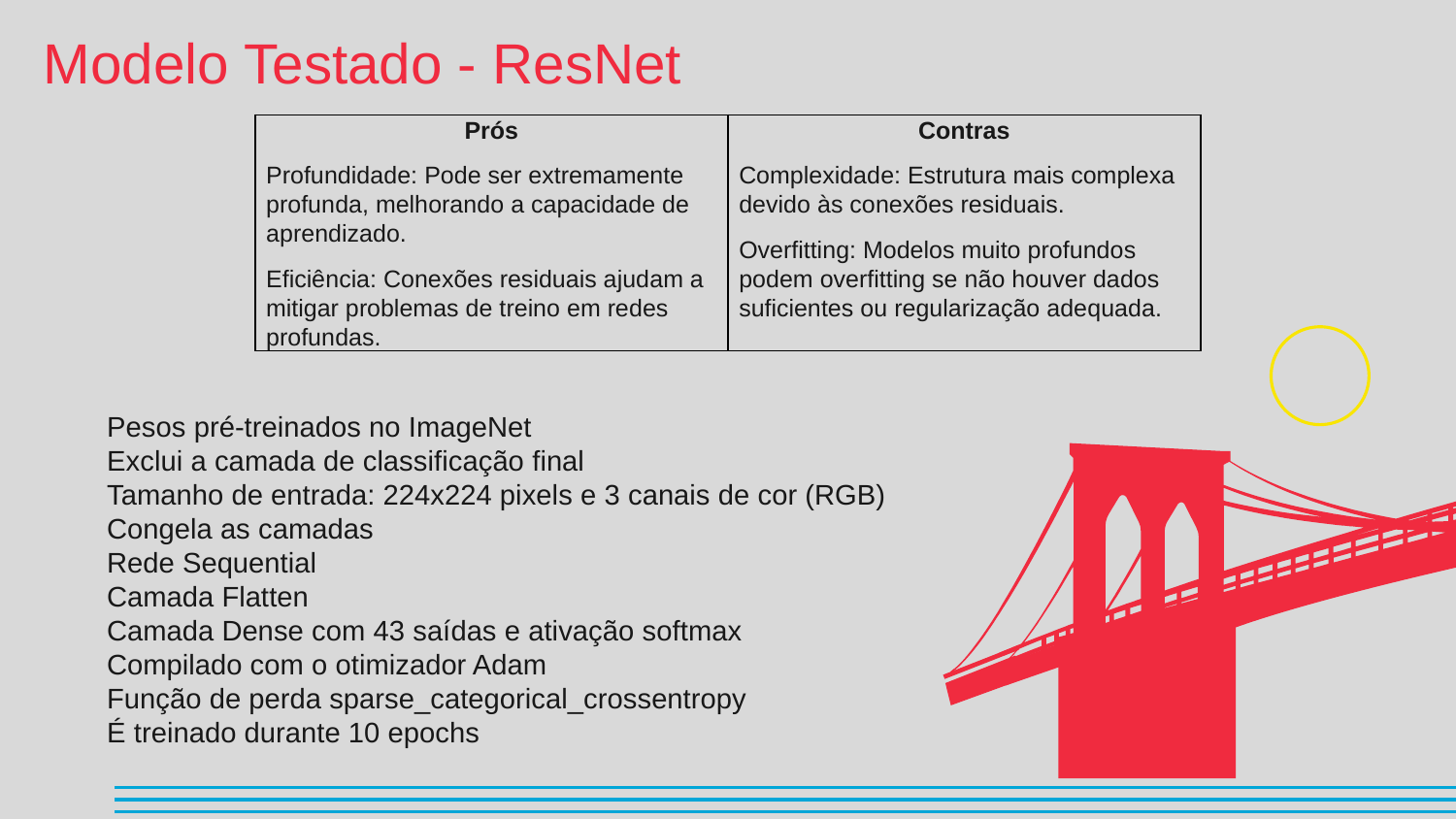

# Modelo Testado - ResNet
| Prós Profundidade: Pode ser extremamente profunda, melhorando a capacidade de aprendizado. Eficiência: Conexões residuais ajudam a mitigar problemas de treino em redes profundas. | Contras Complexidade: Estrutura mais complexa devido às conexões residuais. Overfitting: Modelos muito profundos podem overfitting se não houver dados suficientes ou regularização adequada. |
| --- | --- |

Pesos pré-treinados no ImageNet
Exclui a camada de classificação final
Tamanho de entrada: 224x224 pixels e 3 canais de cor (RGB)
Congela as camadas
Rede Sequential
Camada Flatten
Camada Dense com 43 saídas e ativação softmax
Compilado com o otimizador Adam
Função de perda sparse_categorical_crossentropy
É treinado durante 10 epochs